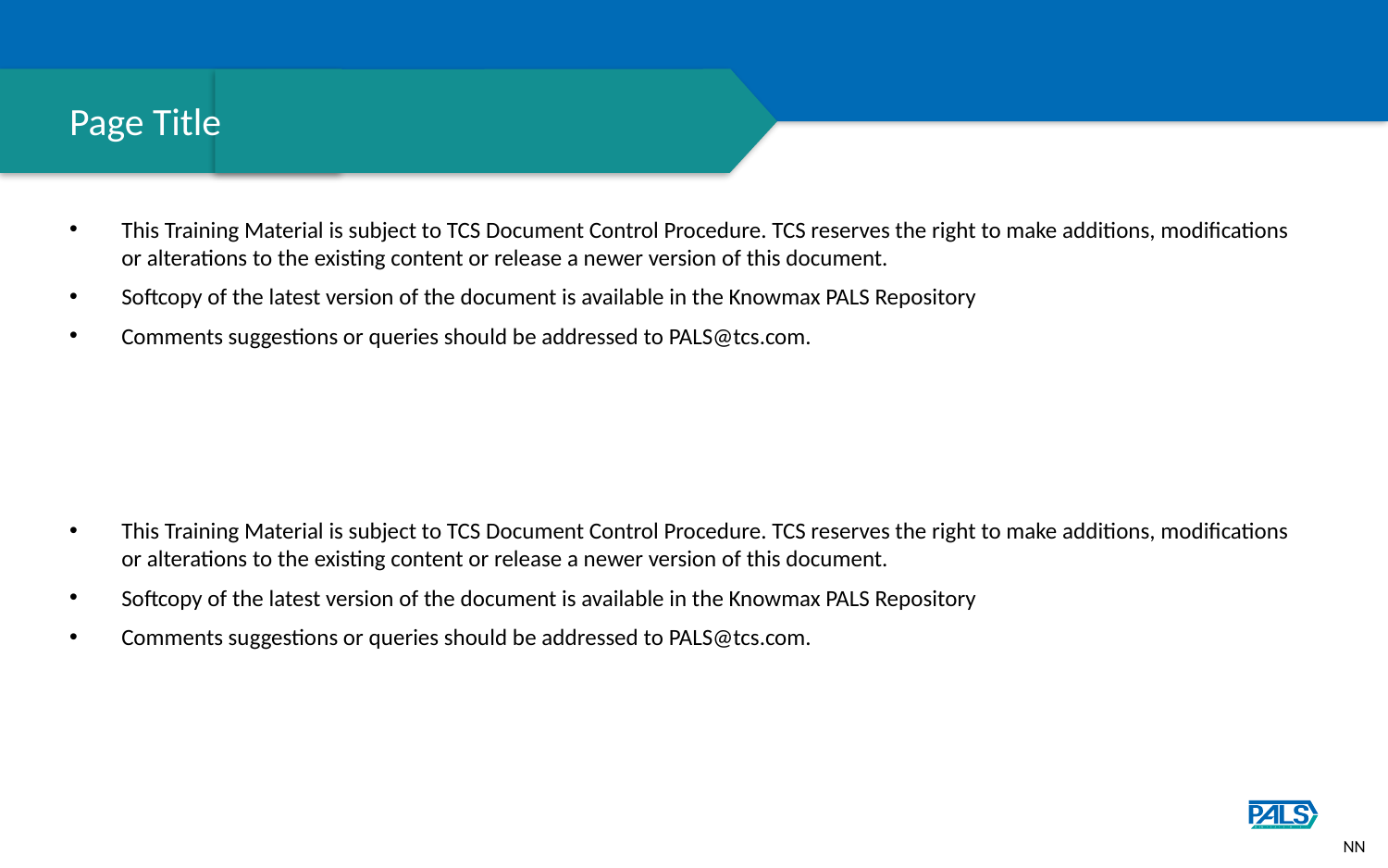

# Page Title
This Training Material is subject to TCS Document Control Procedure. TCS reserves the right to make additions, modifications or alterations to the existing content or release a newer version of this document.
Softcopy of the latest version of the document is available in the Knowmax PALS Repository
Comments suggestions or queries should be addressed to PALS@tcs.com.

This Training Material is subject to TCS Document Control Procedure. TCS reserves the right to make additions, modifications or alterations to the existing content or release a newer version of this document.
Softcopy of the latest version of the document is available in the Knowmax PALS Repository
Comments suggestions or queries should be addressed to PALS@tcs.com.